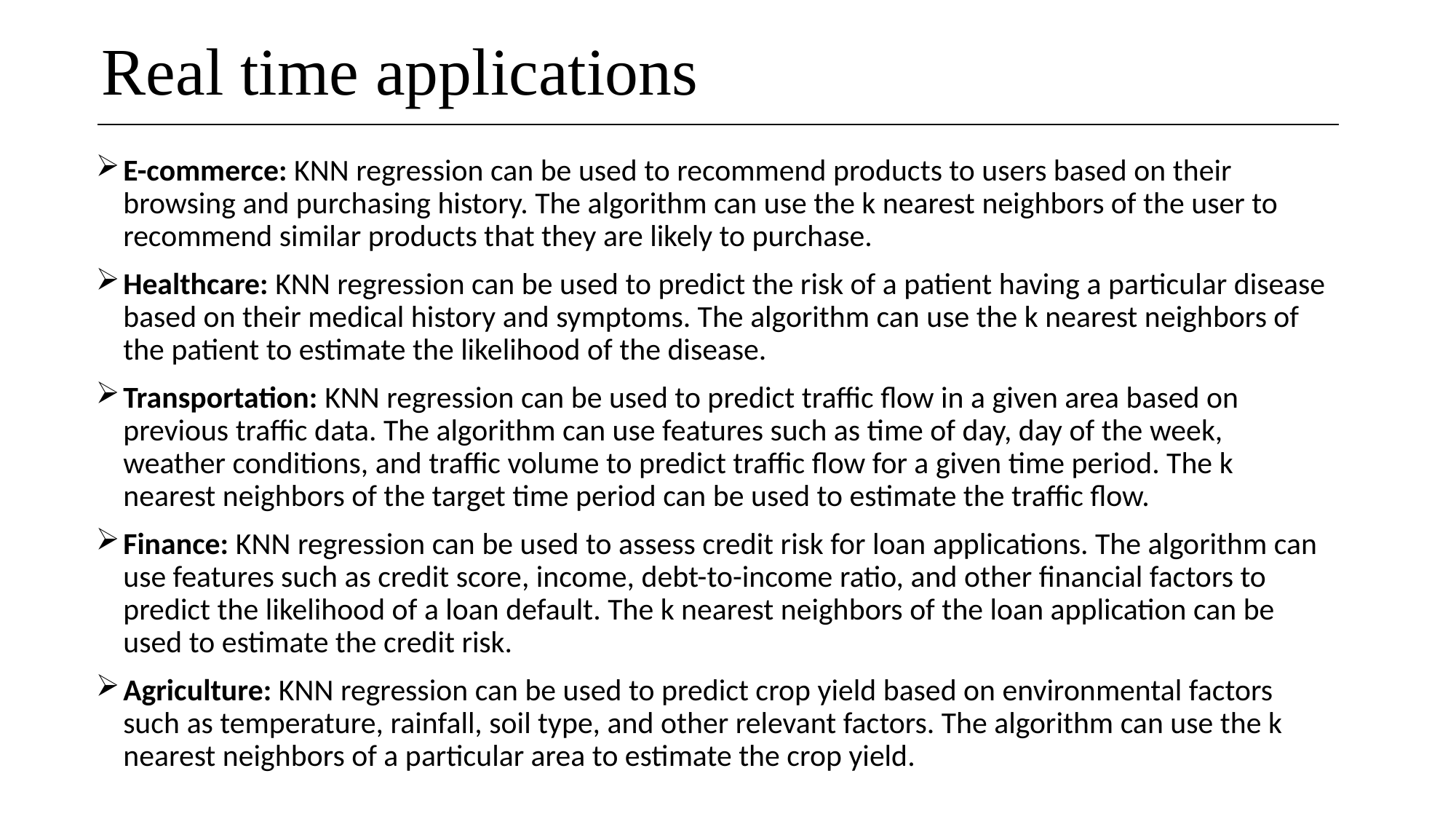

# Real time applications
E-commerce: KNN regression can be used to recommend products to users based on their browsing and purchasing history. The algorithm can use the k nearest neighbors of the user to recommend similar products that they are likely to purchase.
Healthcare: KNN regression can be used to predict the risk of a patient having a particular disease based on their medical history and symptoms. The algorithm can use the k nearest neighbors of the patient to estimate the likelihood of the disease.
Transportation: KNN regression can be used to predict traffic flow in a given area based on previous traffic data. The algorithm can use features such as time of day, day of the week, weather conditions, and traffic volume to predict traffic flow for a given time period. The k nearest neighbors of the target time period can be used to estimate the traffic flow.
Finance: KNN regression can be used to assess credit risk for loan applications. The algorithm can use features such as credit score, income, debt-to-income ratio, and other financial factors to predict the likelihood of a loan default. The k nearest neighbors of the loan application can be used to estimate the credit risk.
Agriculture: KNN regression can be used to predict crop yield based on environmental factors such as temperature, rainfall, soil type, and other relevant factors. The algorithm can use the k nearest neighbors of a particular area to estimate the crop yield.